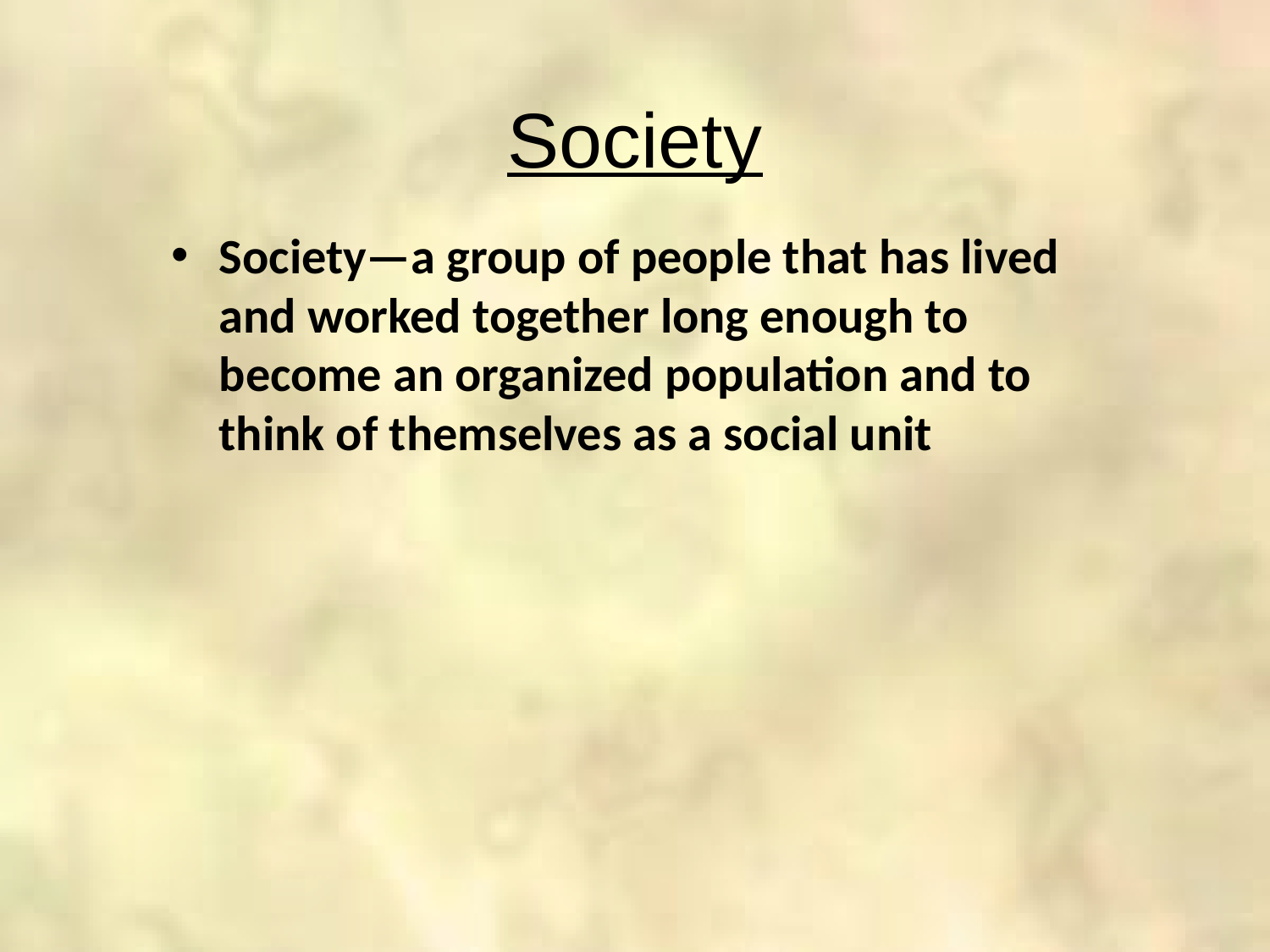

Society
Society—a group of people that has lived and worked together long enough to become an organized population and to think of themselves as a social unit